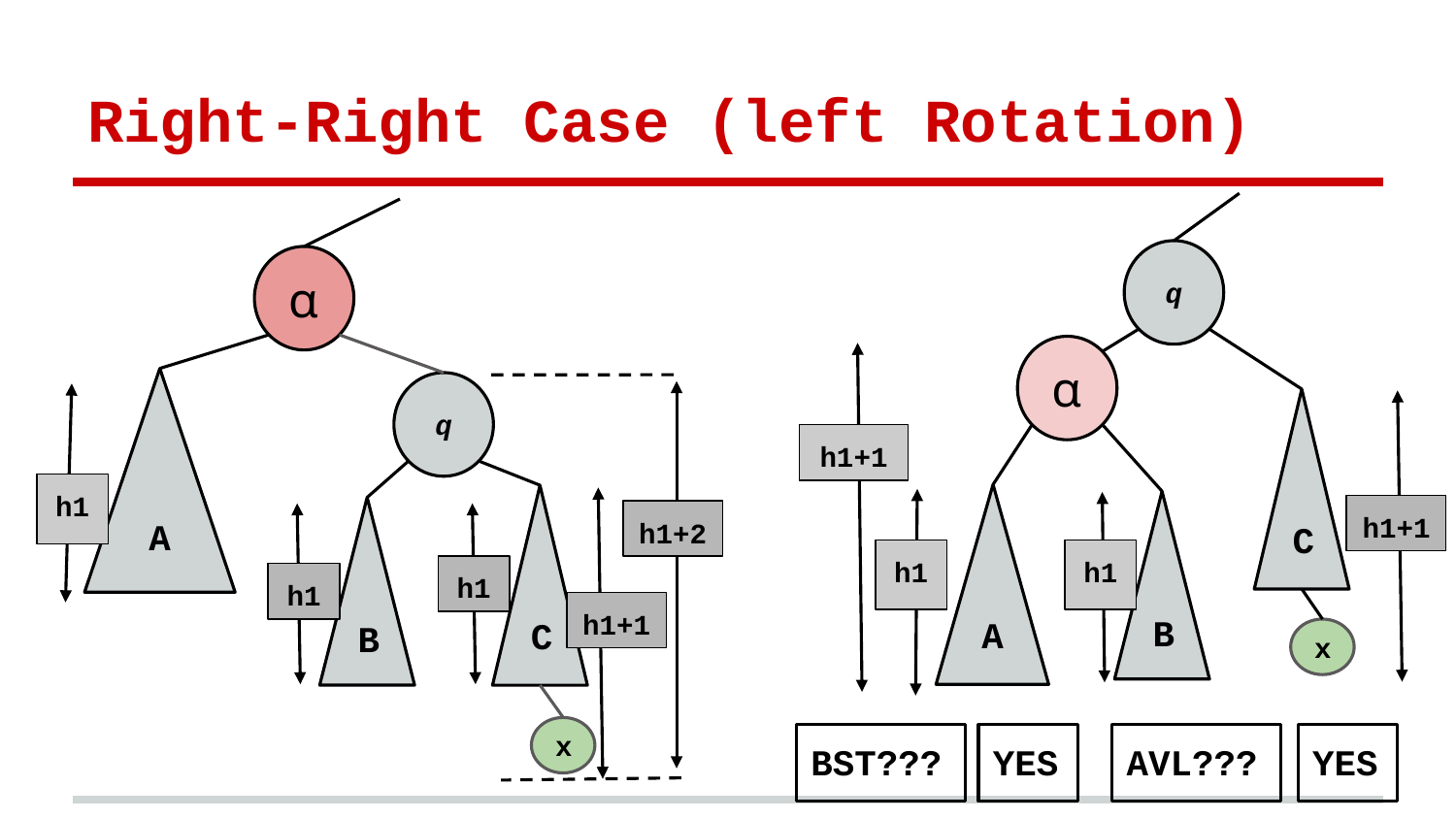

# Right-Right Case (left Rotation)
q
⍺
⍺
A
q
C
h1+1
h1
A
C
B
h1+1
B
h1+2
h1
h1
h1
h1
h1+1
x
x
BST???
YES
AVL???
YES